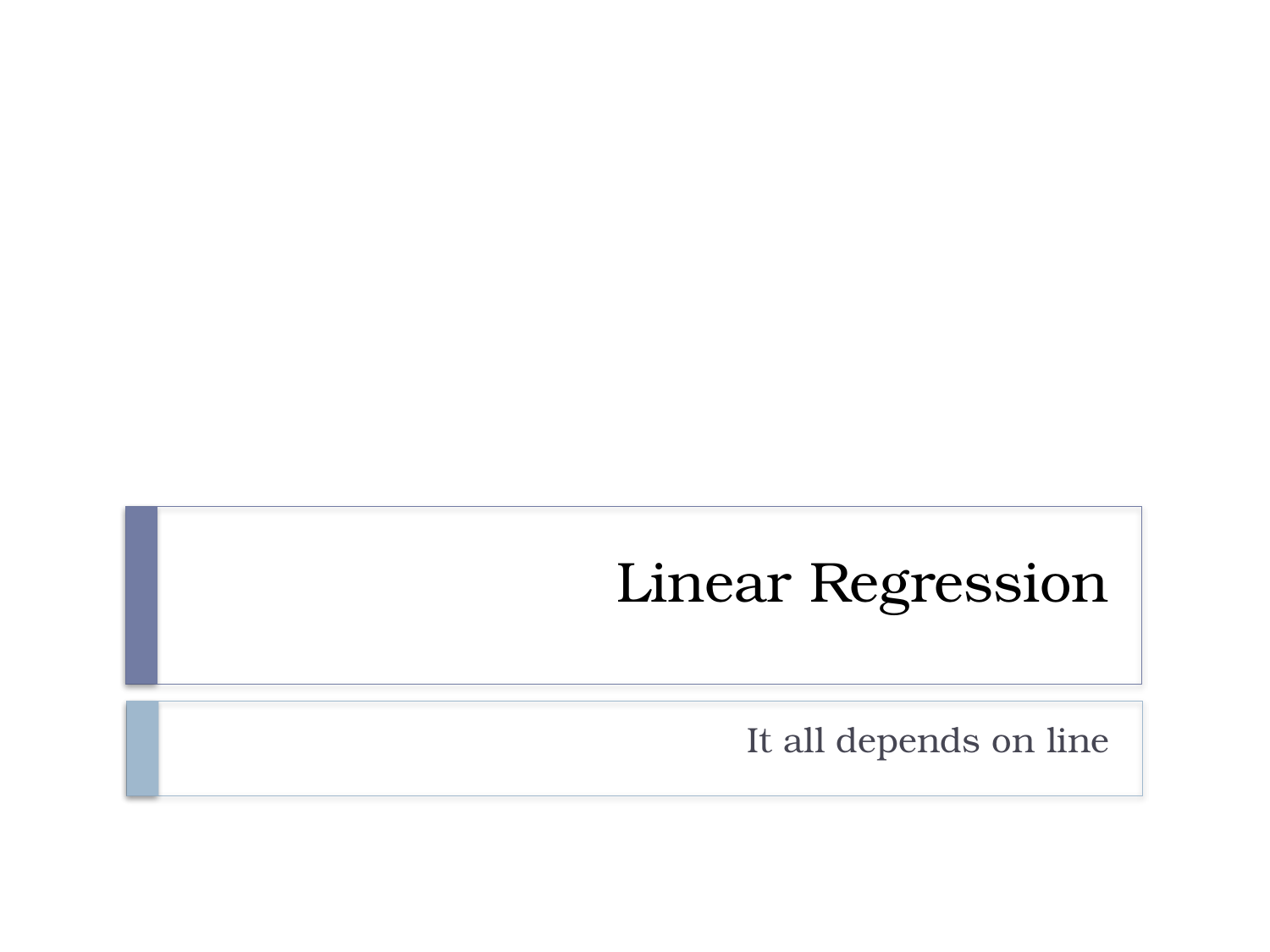

# Linear Regression
It all depends on line